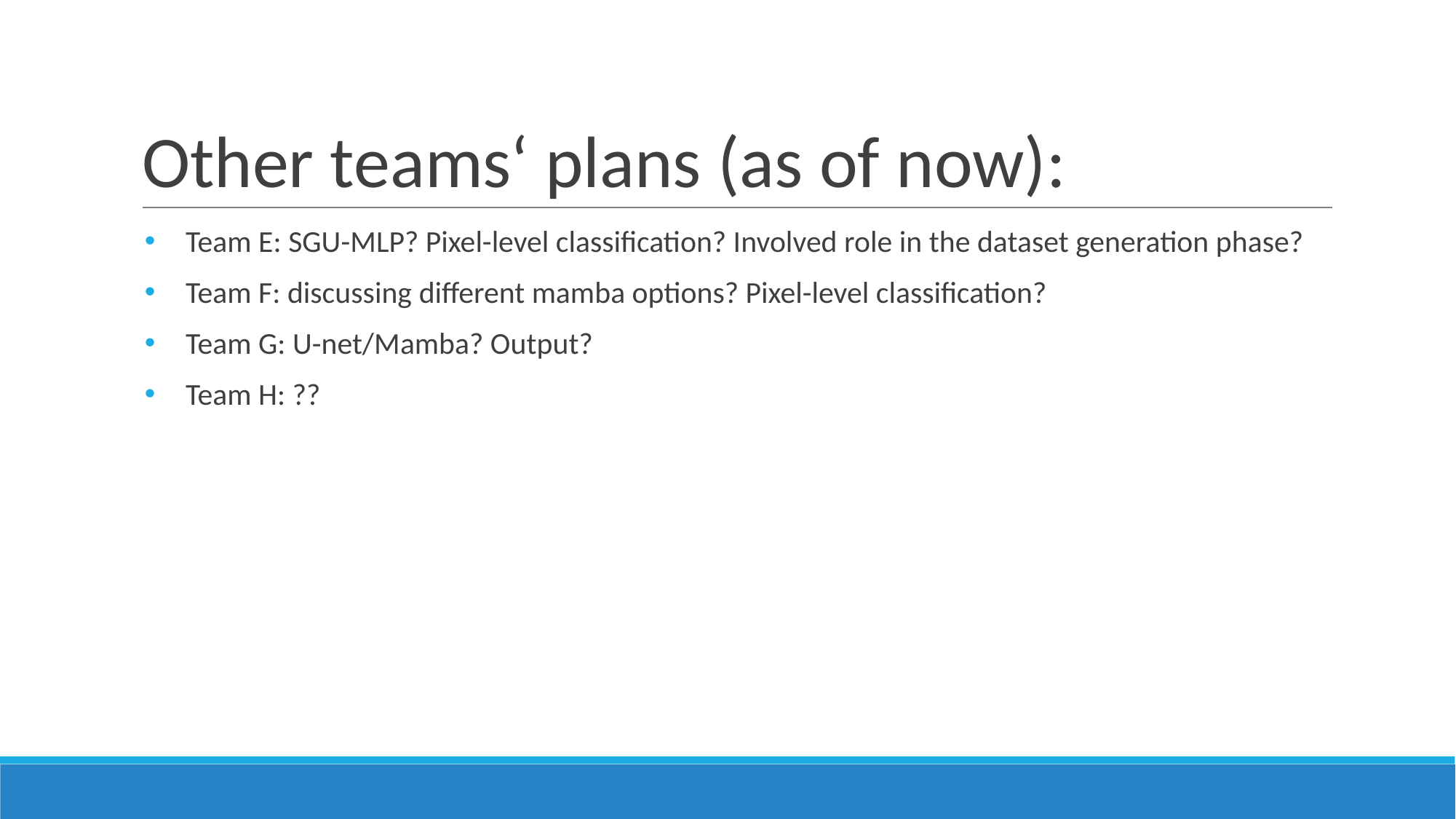

# Other teams‘ plans (as of now):
Team E: SGU-MLP? Pixel-level classification? Involved role in the dataset generation phase?
Team F: discussing different mamba options? Pixel-level classification?
Team G: U-net/Mamba? Output?
Team H: ??